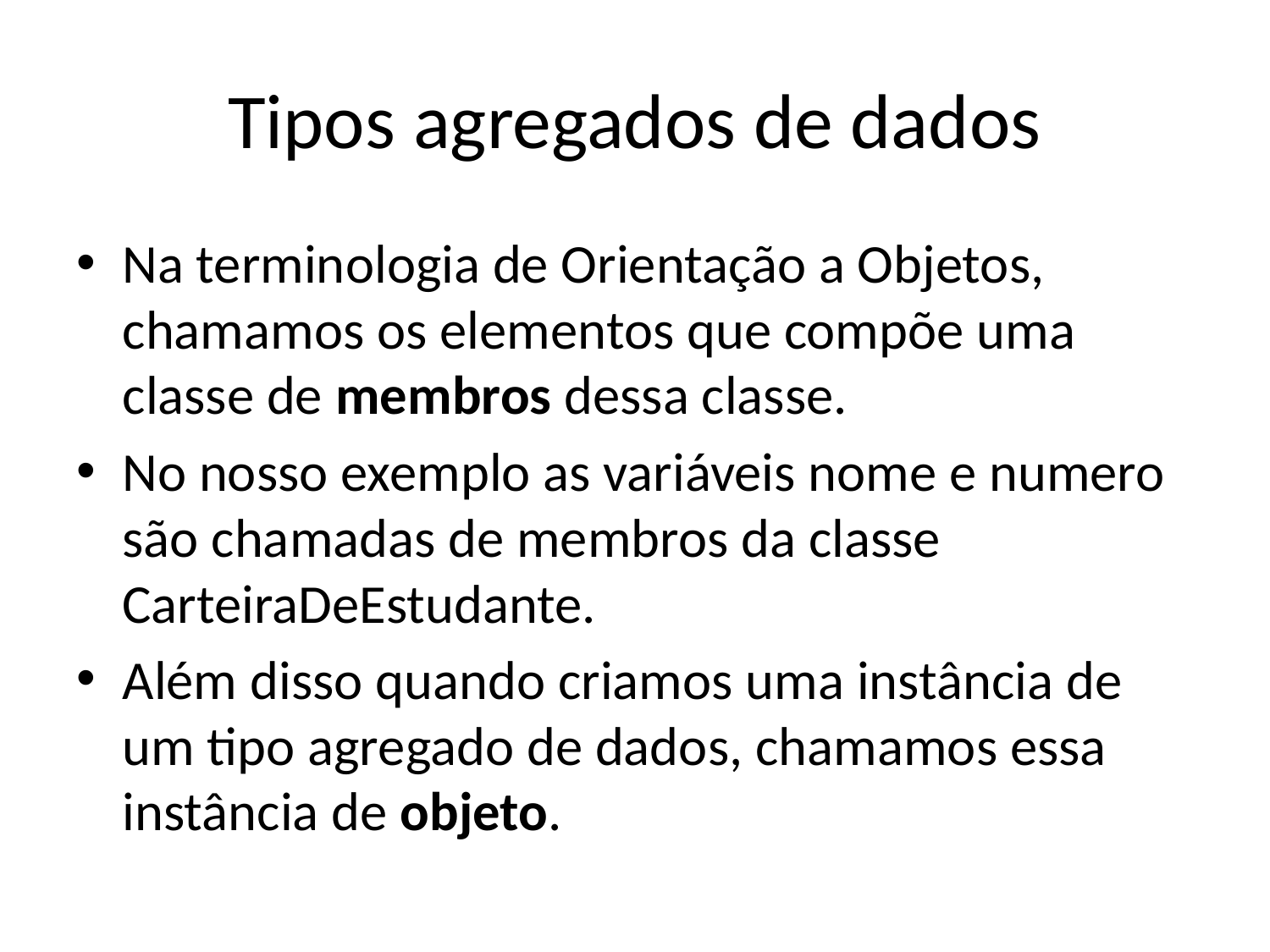

# Tipos agregados de dados
Na terminologia de Orientação a Objetos, chamamos os elementos que compõe uma classe de membros dessa classe.
No nosso exemplo as variáveis nome e numero são chamadas de membros da classe CarteiraDeEstudante.
Além disso quando criamos uma instância de um tipo agregado de dados, chamamos essa instância de objeto.